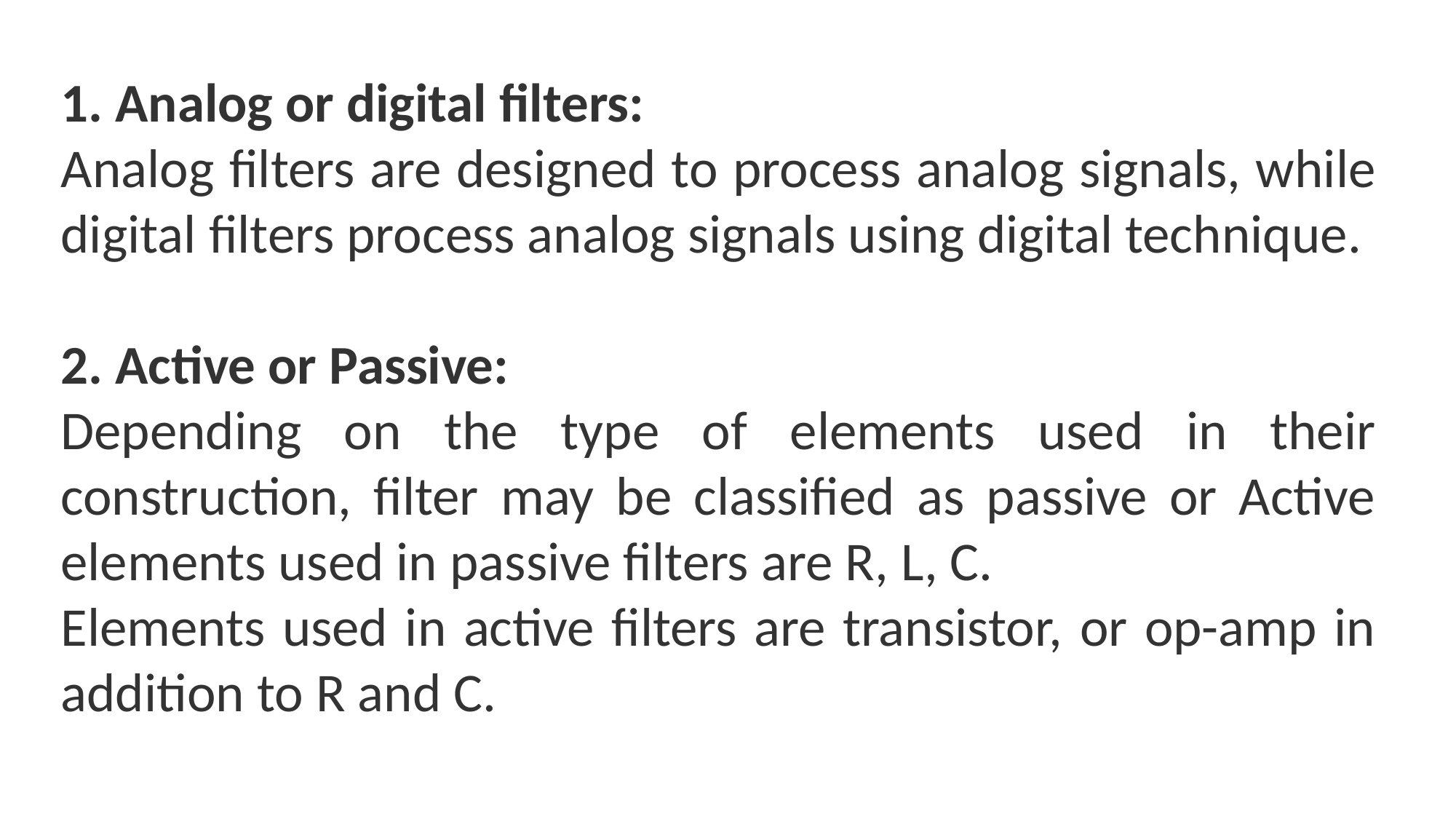

1. Analog or digital filters:
Analog filters are designed to process analog signals, while digital filters process analog signals using digital technique.

2. Active or Passive:
Depending on the type of elements used in their construction, filter may be classified as passive or Active elements used in passive filters are R, L, C.
Elements used in active filters are transistor, or op-amp in addition to R and C.